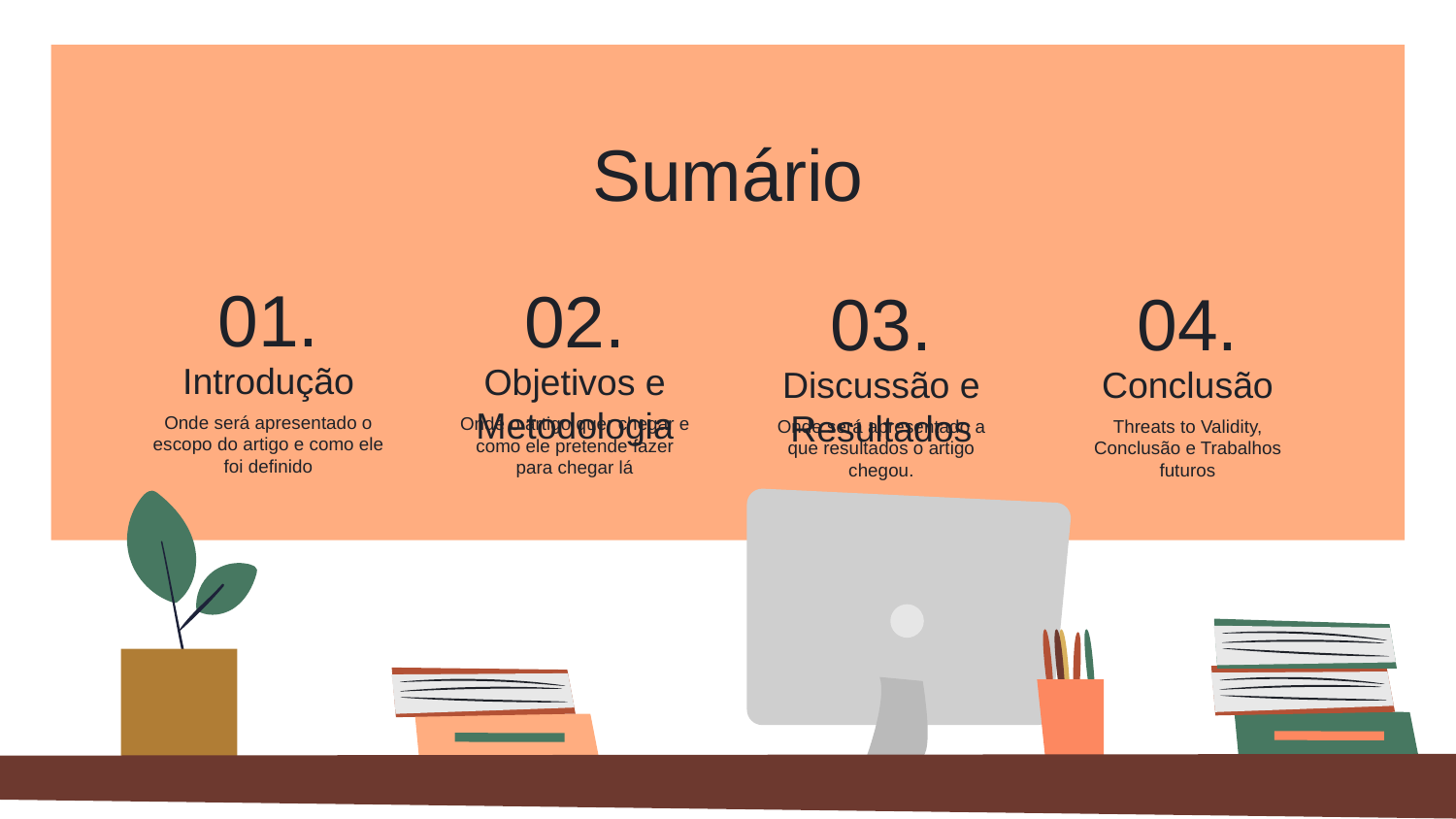

# Sumário
01.
02.
03.
04.
Introdução
Objetivos e Metodologia
Discussão e Resultados
Conclusão
Onde será apresentado o escopo do artigo e como ele foi definido
Onde o artigo quer chegar e como ele pretende fazer para chegar lá
Onde será apresentado a que resultados o artigo chegou.
Threats to Validity, Conclusão e Trabalhos futuros